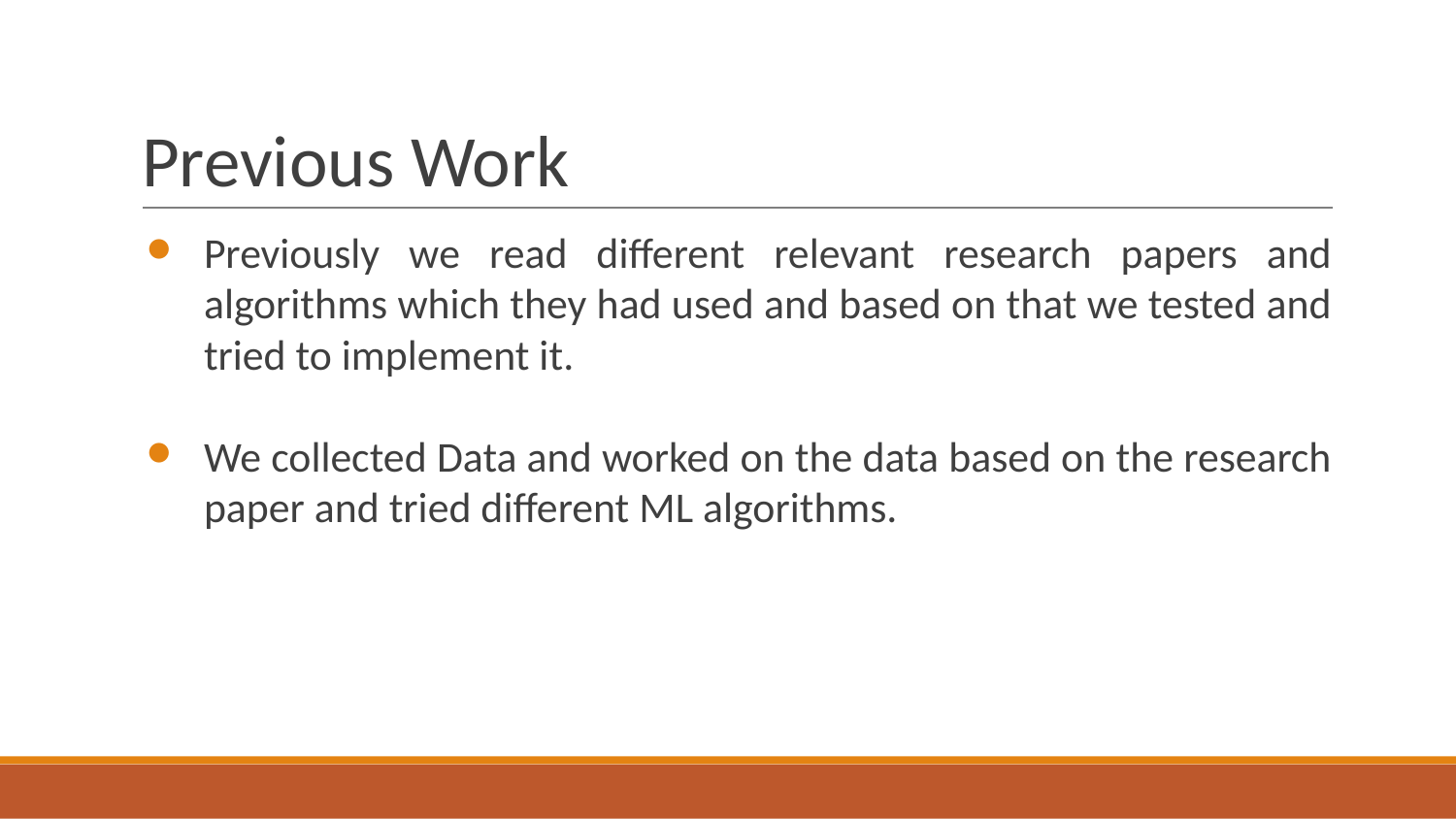

# Previous Work
Previously we read different relevant research papers and algorithms which they had used and based on that we tested and tried to implement it.

We collected Data and worked on the data based on the research paper and tried different ML algorithms.